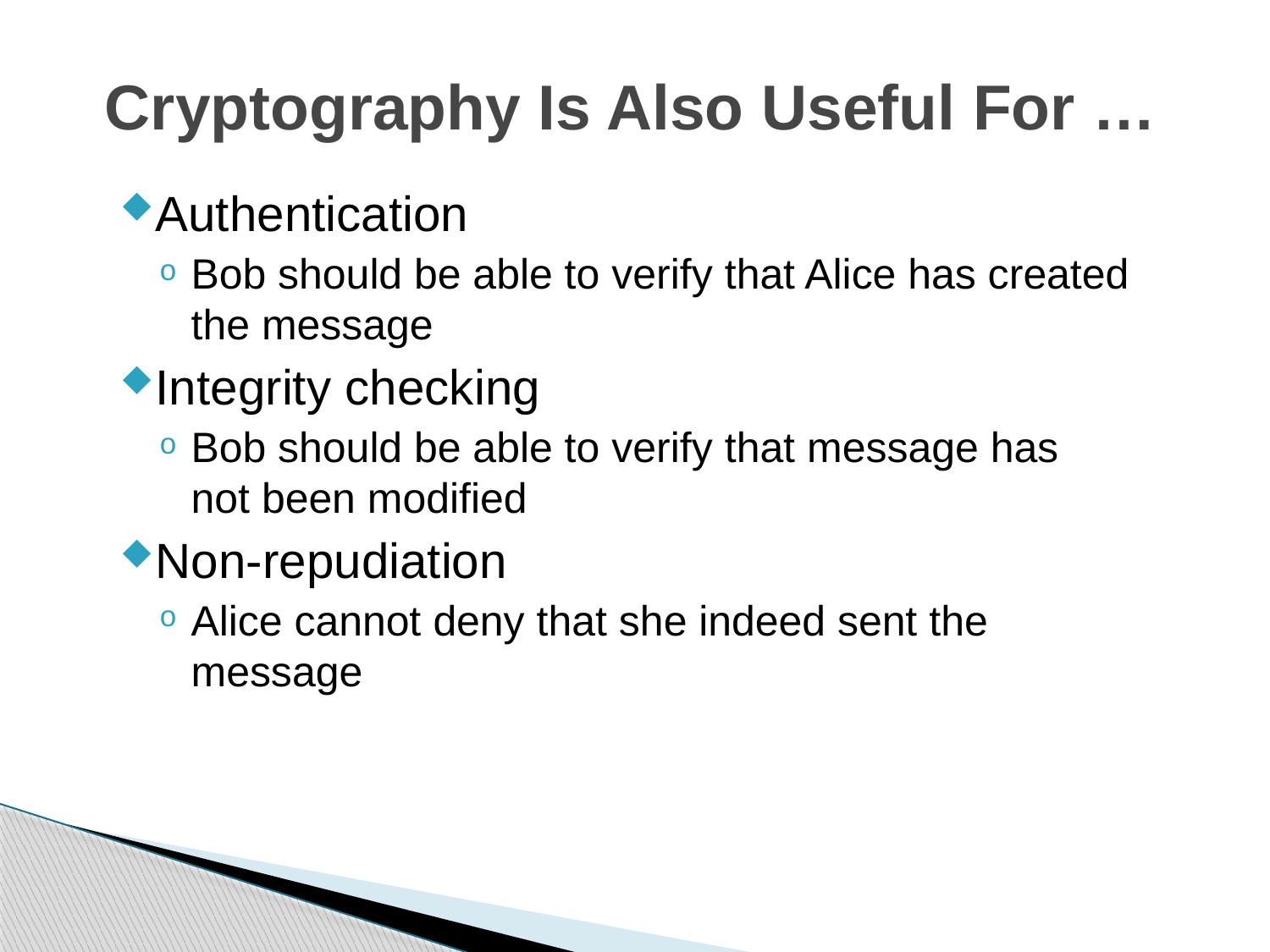

# Cryptography Is Also Useful For …
Authentication
Bob should be able to verify that Alice has created  the message
Integrity checking
Bob should be able to verify that message has
not been modified
Non-repudiation
Alice cannot deny that she indeed sent the message